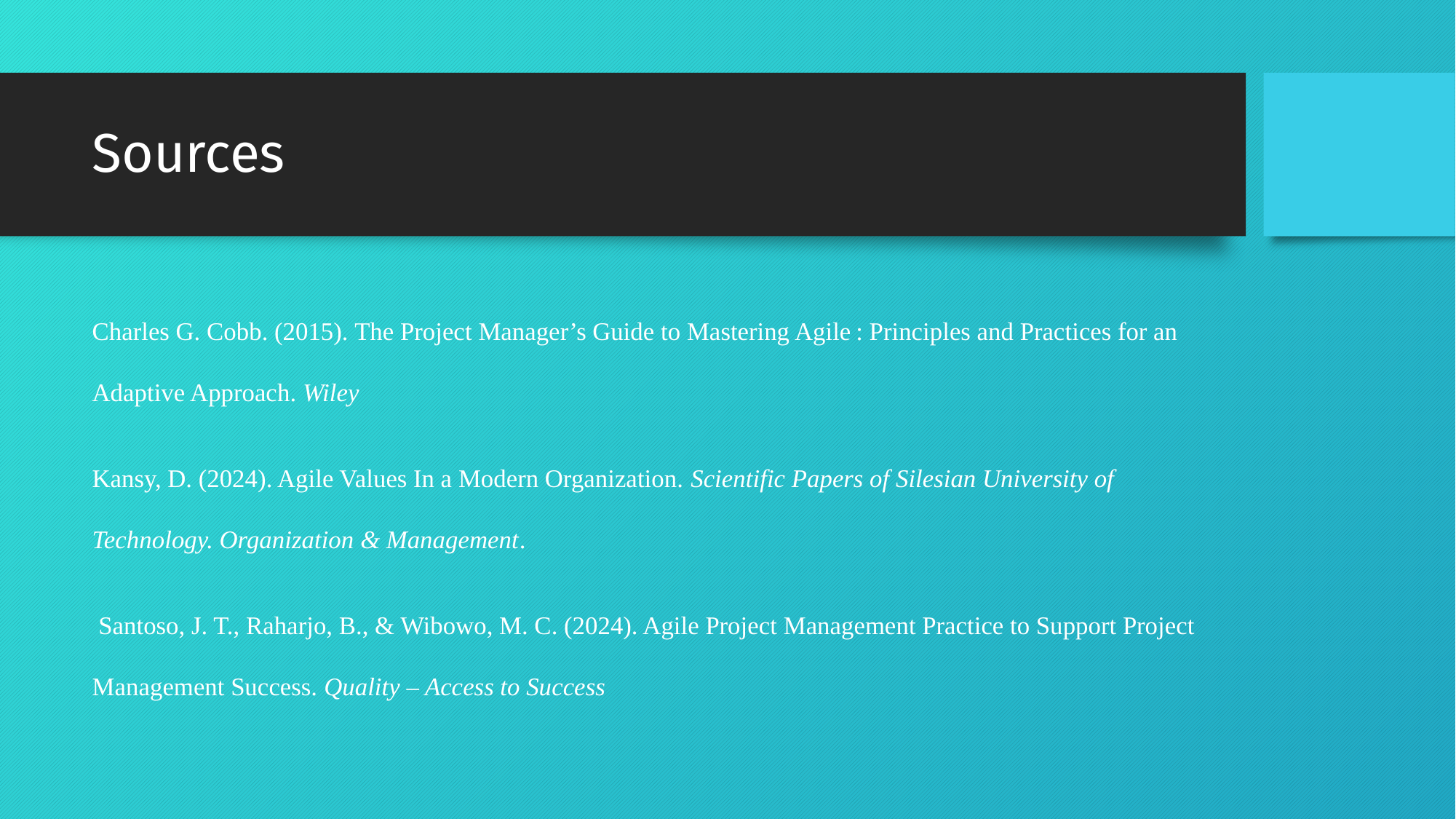

# Sources
Charles G. Cobb. (2015). The Project Manager’s Guide to Mastering Agile : Principles and Practices for an Adaptive Approach. Wiley
Kansy, D. (2024). Agile Values In a Modern Organization. Scientific Papers of Silesian University of Technology. Organization & Management.
 Santoso, J. T., Raharjo, B., & Wibowo, M. C. (2024). Agile Project Management Practice to Support Project Management Success. Quality – Access to Success